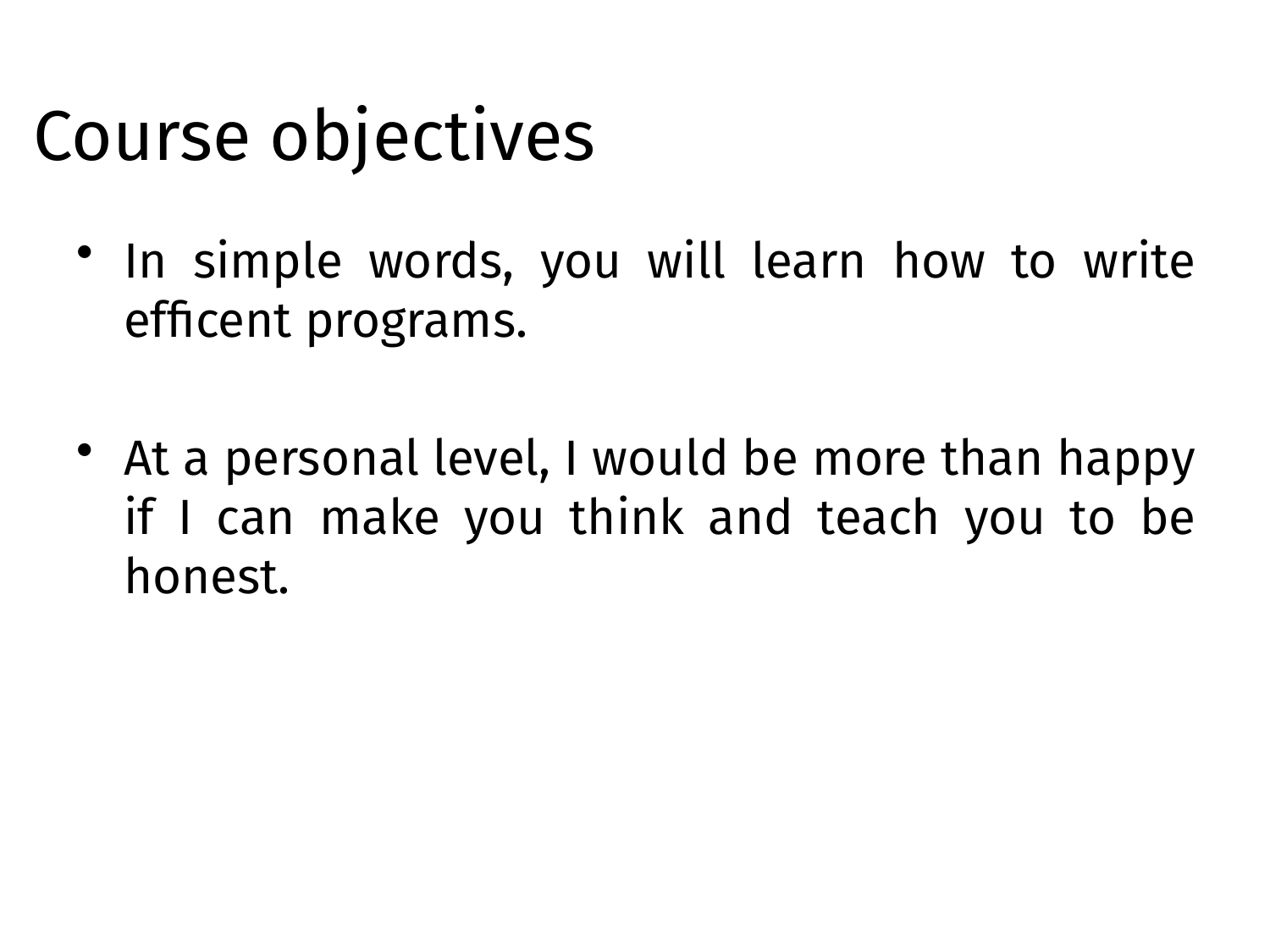

# Course objectives
In simple words, you will learn how to write efficent programs.

At a personal level, I would be more than happy if I can make you think and teach you to be honest.